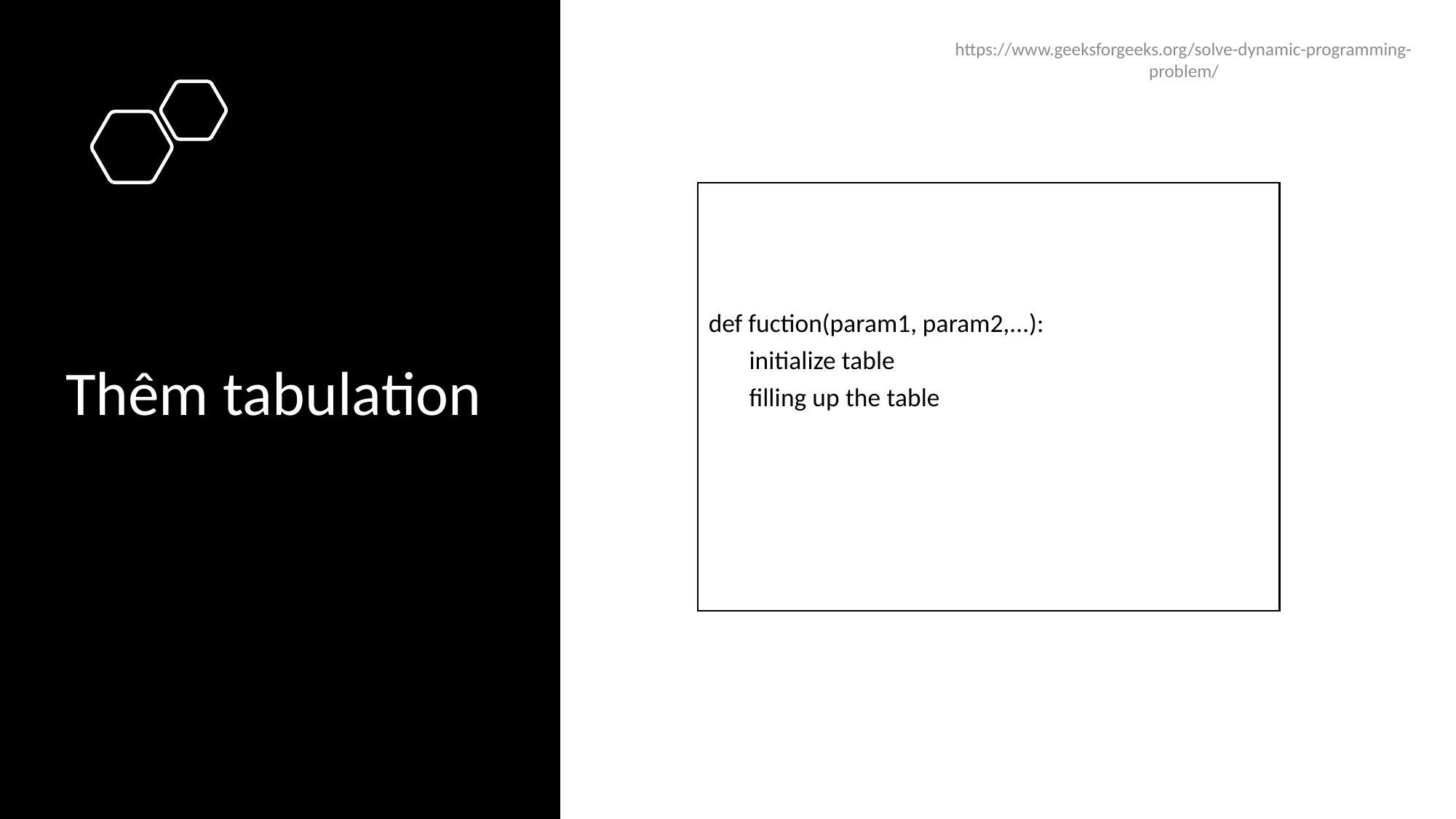

https://www.geeksforgeeks.org/solve-dynamic-programming-problem/

# Thêm tabulation

def fuction(param1, param2,...):
       initialize table
       filling up the table